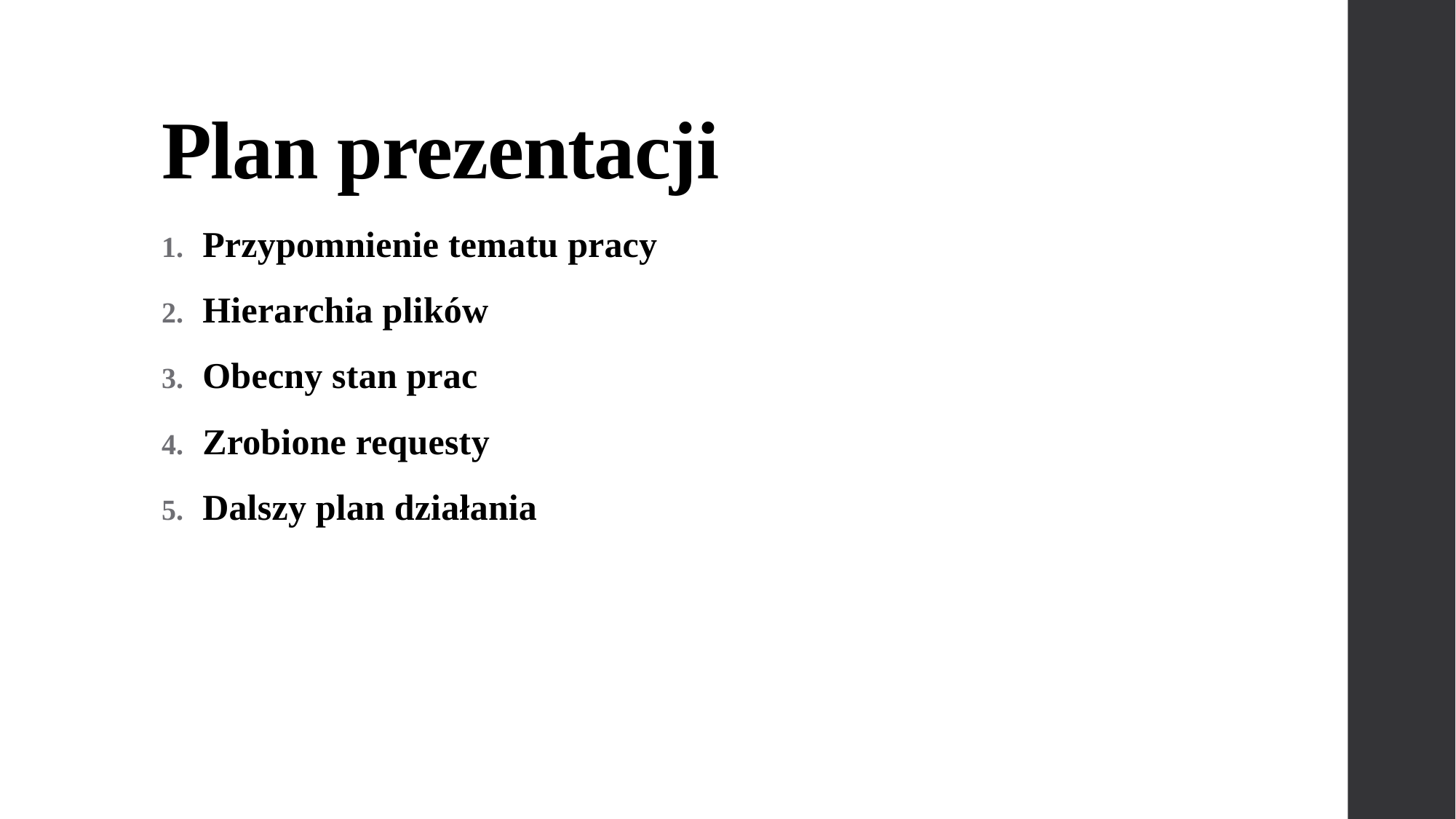

# Plan prezentacji
Przypomnienie tematu pracy
Hierarchia plików
Obecny stan prac
Zrobione requesty
Dalszy plan działania